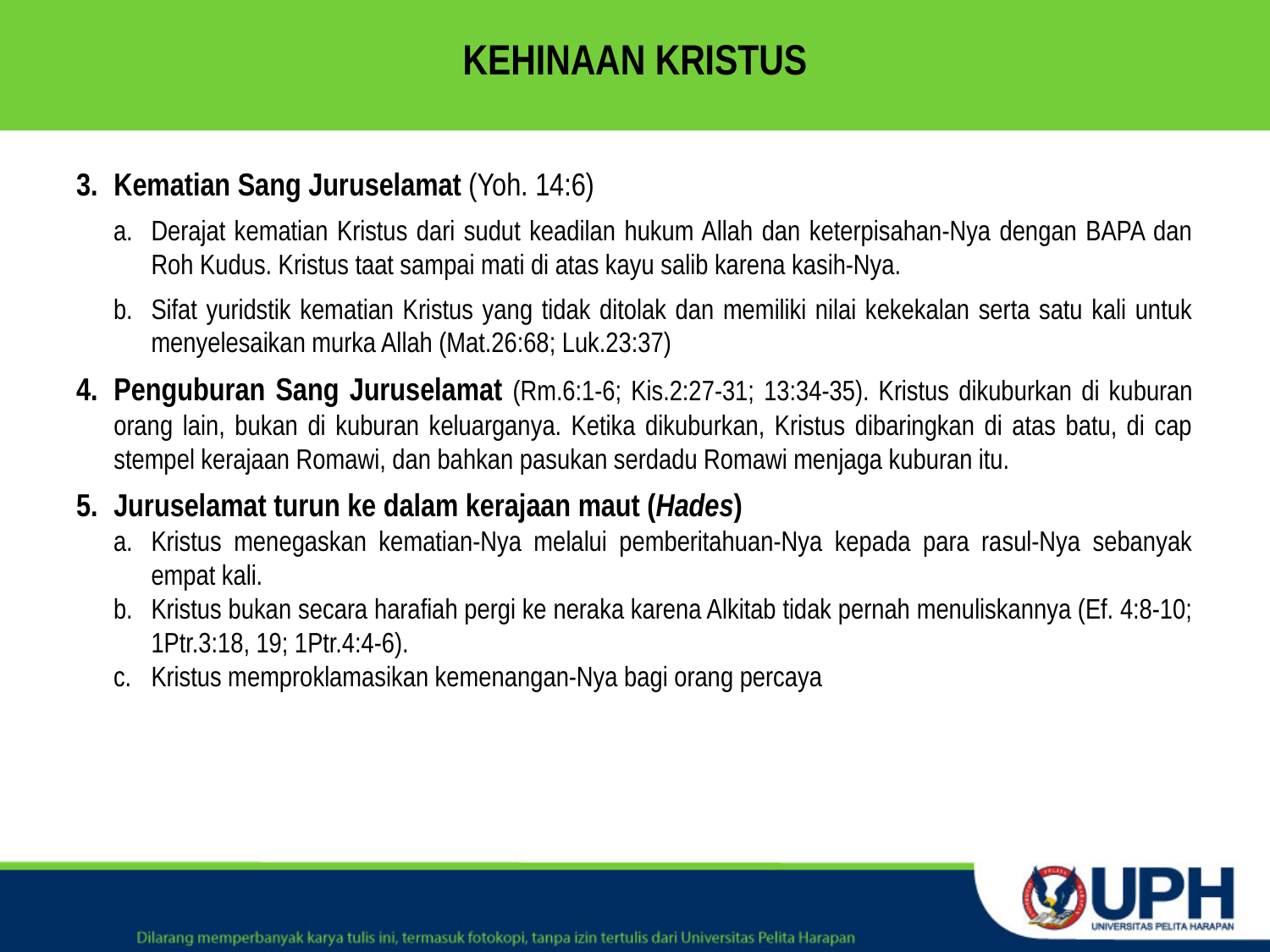

# KEHINAAN KRISTUS
Kematian Sang Juruselamat (Yoh. 14:6)
Derajat kematian Kristus dari sudut keadilan hukum Allah dan keterpisahan-Nya dengan BAPA dan Roh Kudus. Kristus taat sampai mati di atas kayu salib karena kasih-Nya.
Sifat yuridstik kematian Kristus yang tidak ditolak dan memiliki nilai kekekalan serta satu kali untuk menyelesaikan murka Allah (Mat.26:68; Luk.23:37)
Penguburan Sang Juruselamat (Rm.6:1-6; Kis.2:27-31; 13:34-35). Kristus dikuburkan di kuburan orang lain, bukan di kuburan keluarganya. Ketika dikuburkan, Kristus dibaringkan di atas batu, di cap stempel kerajaan Romawi, dan bahkan pasukan serdadu Romawi menjaga kuburan itu.
Juruselamat turun ke dalam kerajaan maut (Hades)
Kristus menegaskan kematian-Nya melalui pemberitahuan-Nya kepada para rasul-Nya sebanyak empat kali.
Kristus bukan secara harafiah pergi ke neraka karena Alkitab tidak pernah menuliskannya (Ef. 4:8-10; 1Ptr.3:18, 19; 1Ptr.4:4-6).
Kristus memproklamasikan kemenangan-Nya bagi orang percaya